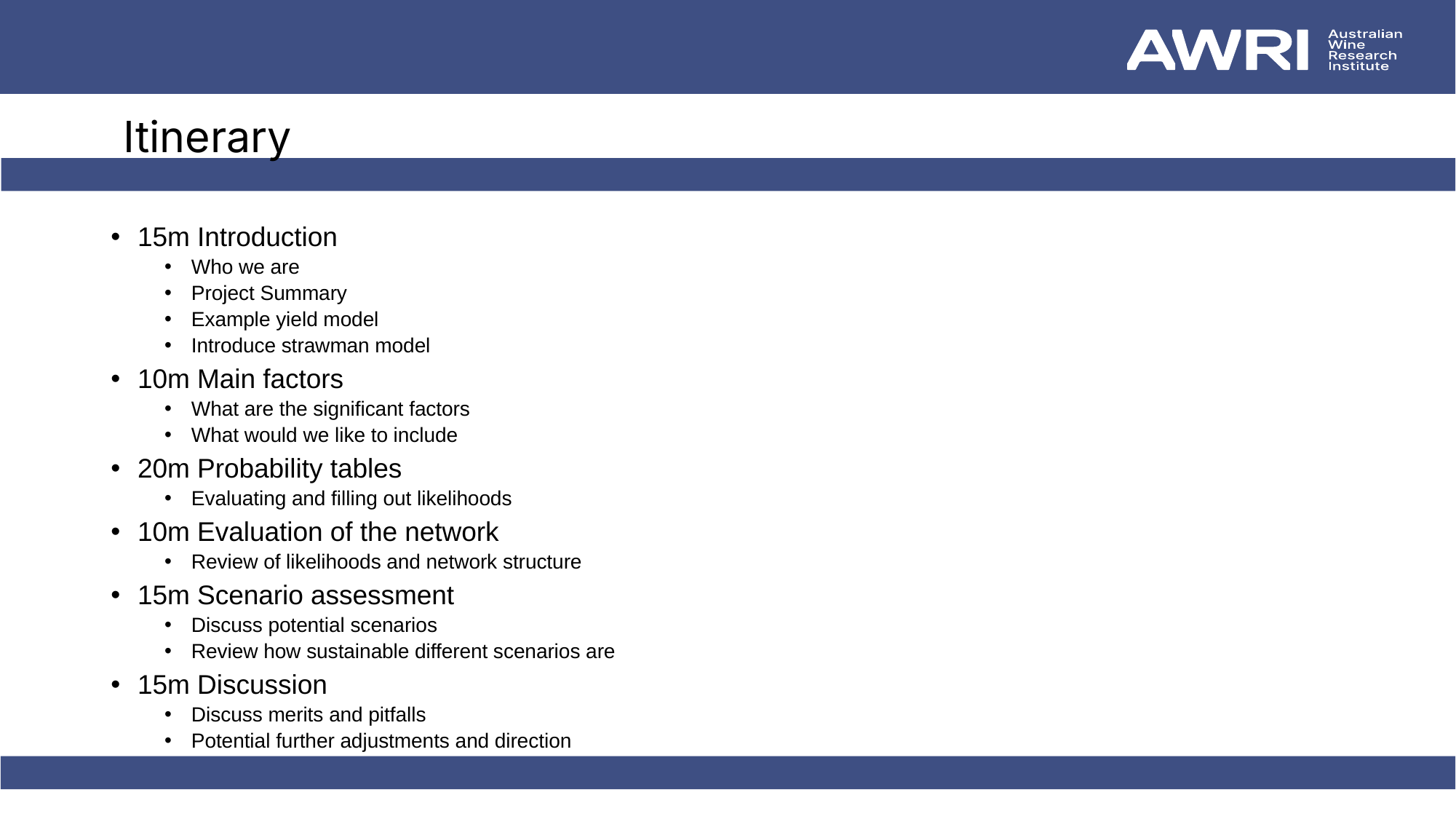

Itinerary
15m Introduction
Who we are
Project Summary
Example yield model
Introduce strawman model
10m Main factors
What are the significant factors
What would we like to include
20m Probability tables
Evaluating and filling out likelihoods
10m Evaluation of the network
Review of likelihoods and network structure
15m Scenario assessment
Discuss potential scenarios
Review how sustainable different scenarios are
15m Discussion
Discuss merits and pitfalls
Potential further adjustments and direction